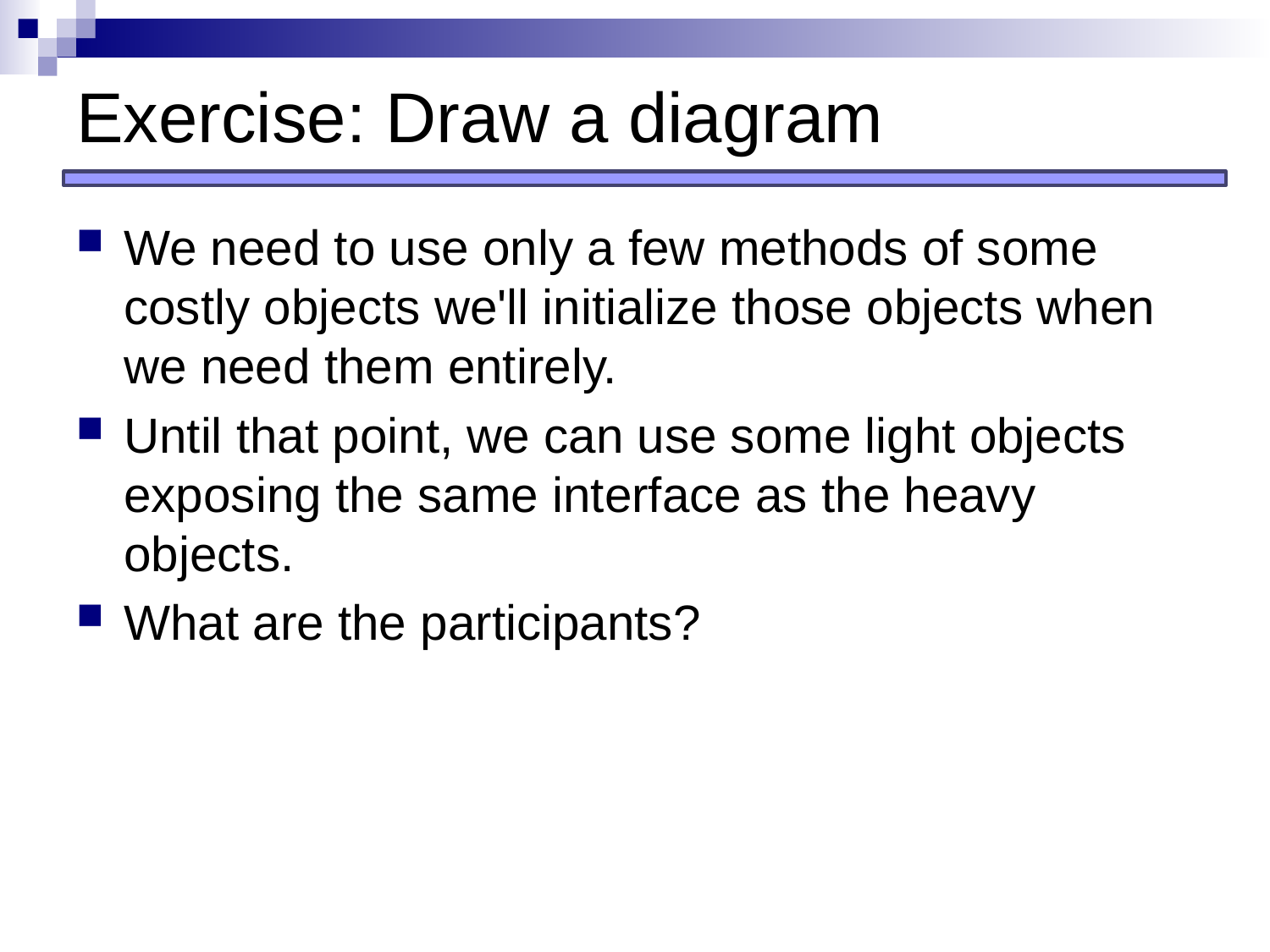

# Exercise: Draw a diagram
We need to use only a few methods of some costly objects we'll initialize those objects when we need them entirely.
Until that point, we can use some light objects exposing the same interface as the heavy objects.
What are the participants?